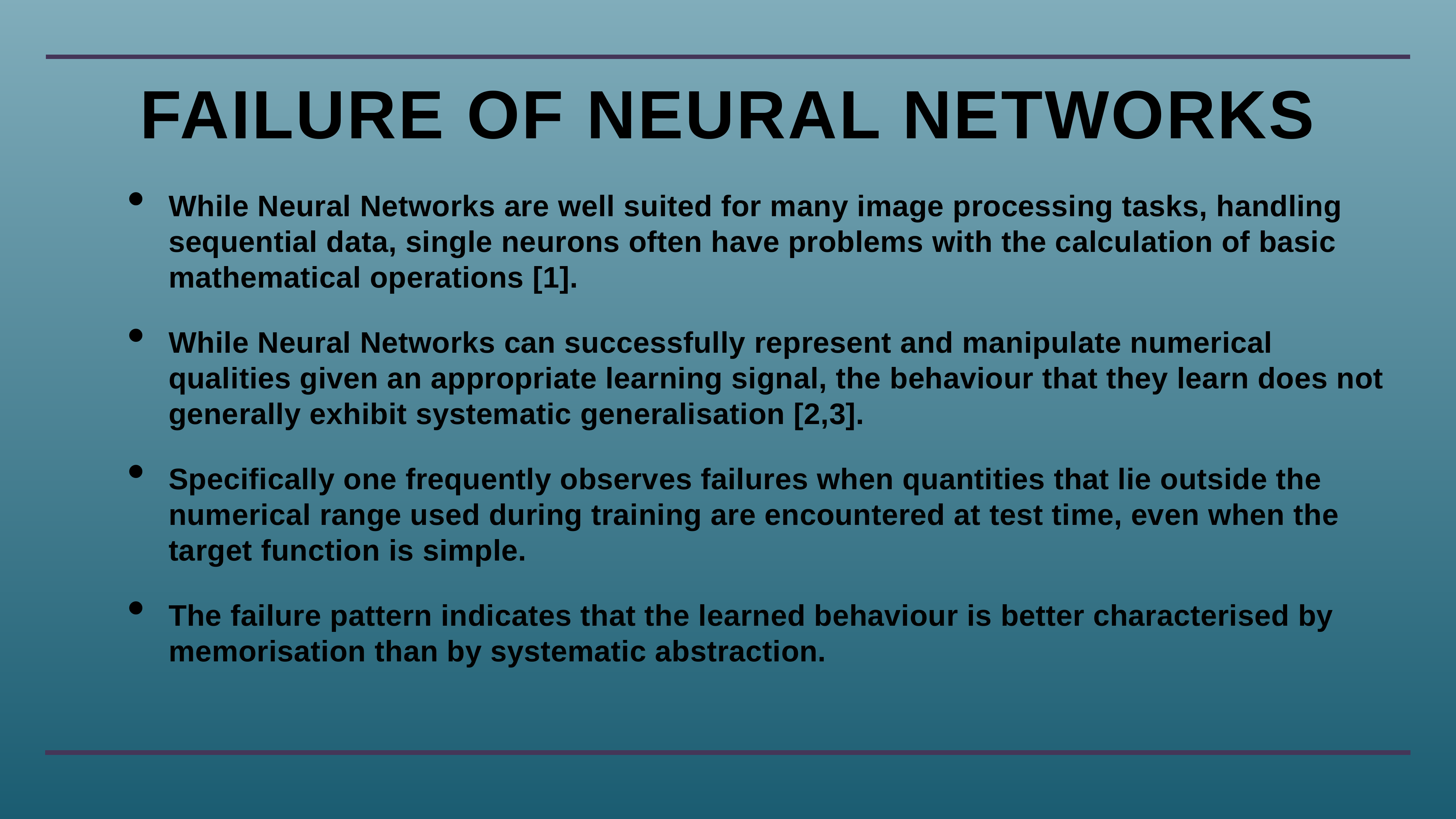

# Failure of neural networks
While Neural Networks are well suited for many image processing tasks, handling sequential data, single neurons often have problems with the calculation of basic mathematical operations [1].
While Neural Networks can successfully represent and manipulate numerical qualities given an appropriate learning signal, the behaviour that they learn does not generally exhibit systematic generalisation [2,3].
Specifically one frequently observes failures when quantities that lie outside the numerical range used during training are encountered at test time, even when the target function is simple.
The failure pattern indicates that the learned behaviour is better characterised by memorisation than by systematic abstraction.